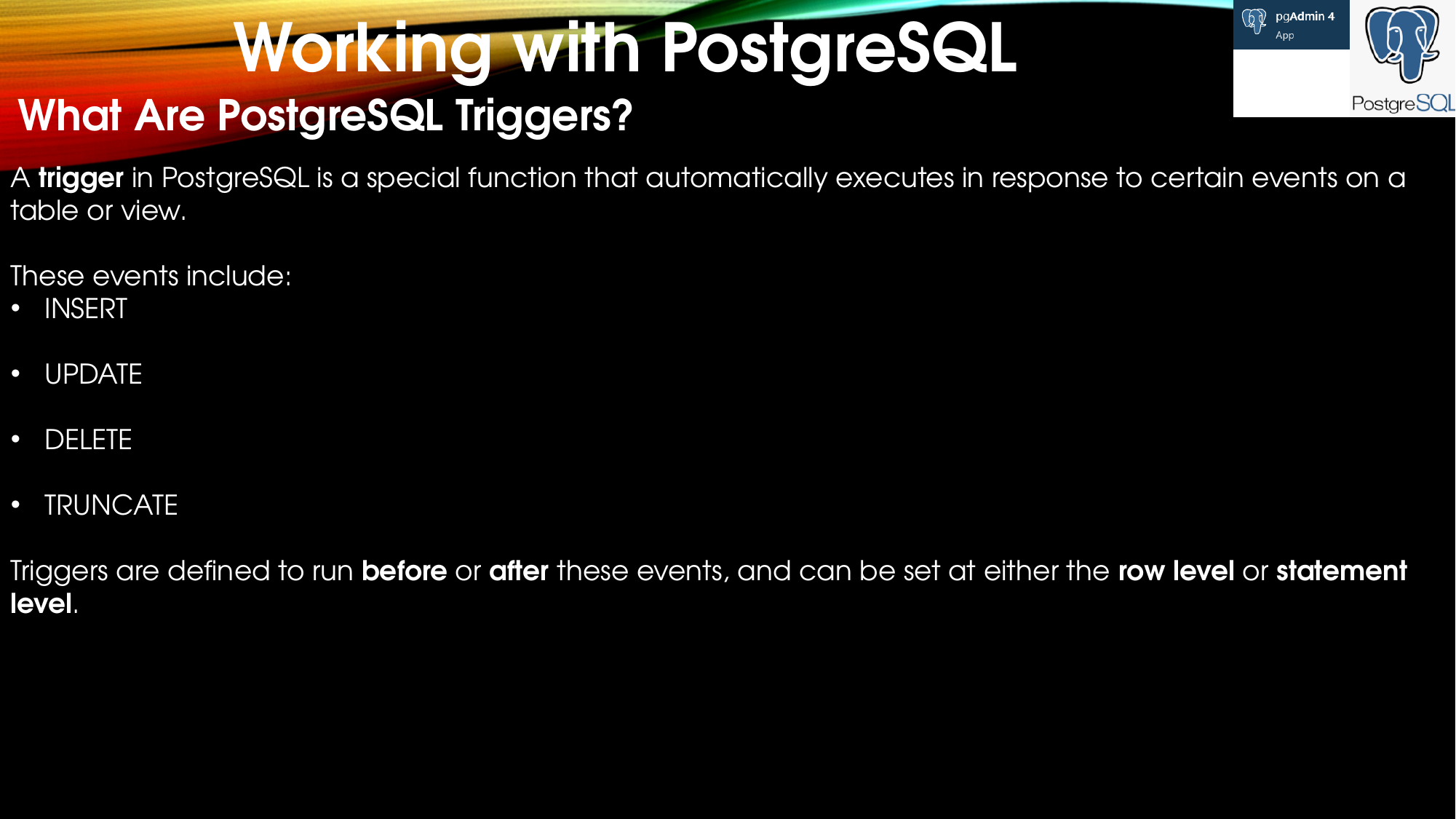

Working with PostgreSQL
What Are PostgreSQL Triggers?
A trigger in PostgreSQL is a special function that automatically executes in response to certain events on a table or view.

These events include:
INSERT

UPDATE

DELETE

TRUNCATE

Triggers are defined to run before or after these events, and can be set at either the row level or statement level.